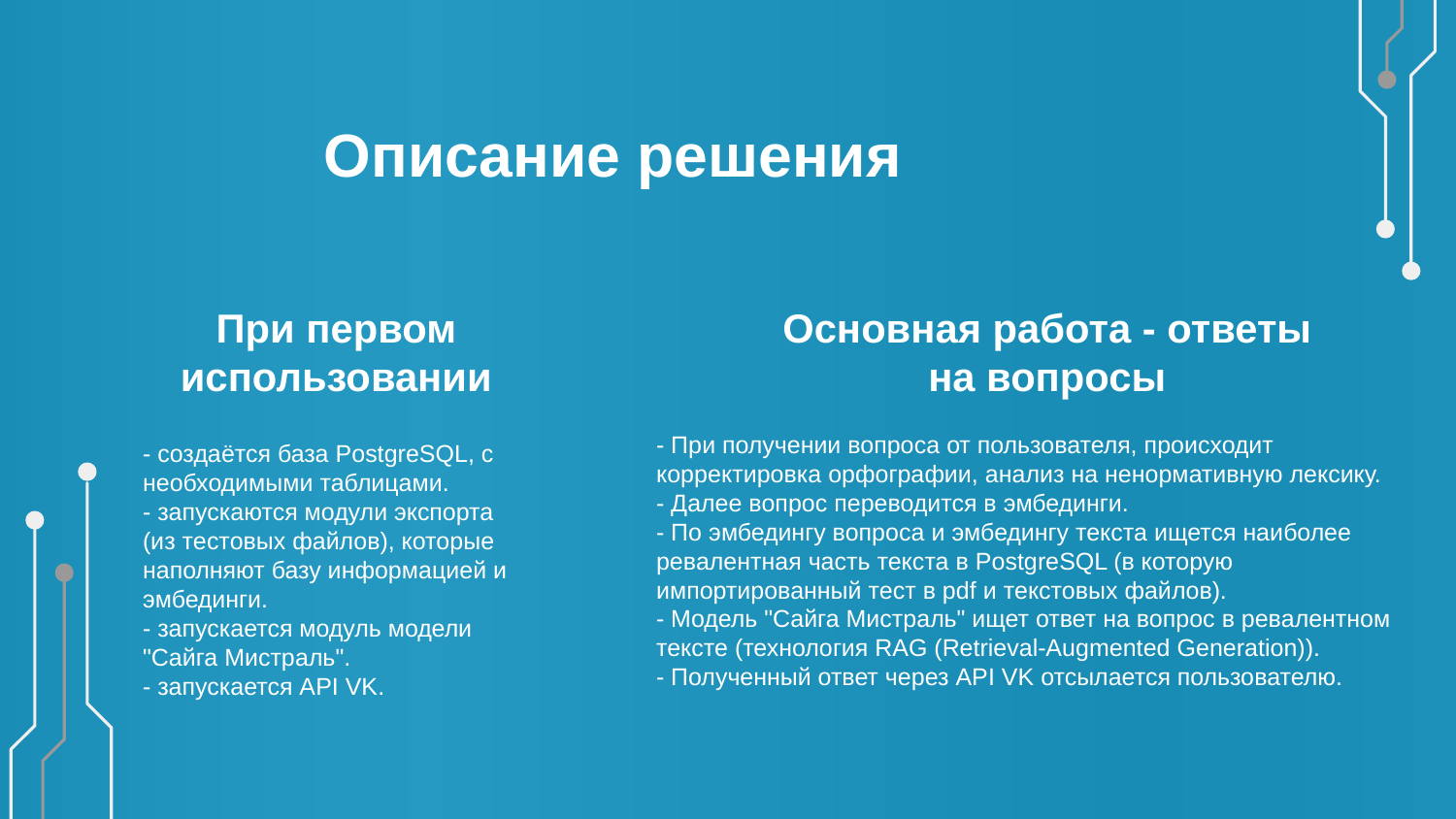

# Описание решения
При первом использовании
Основная работа - ответы на вопросы
- При получении вопроса от пользователя, происходит корректировка орфографии, анализ на ненормативную лексику.
- Далее вопрос переводится в эмбединги.
- По эмбедингу вопроса и эмбедингу текста ищется наиболее ревалентная часть текста в PostgreSQL (в которую импортированный тест в pdf и текстовых файлов).
- Модель "Сайга Мистраль" ищет ответ на вопрос в ревалентном тексте (технология RAG (Retrieval-Augmented Generation)).
- Полученный ответ через API VK отсылается пользователю.
- создаётся база PostgreSQL, с необходимыми таблицами.
- запускаются модули экспорта (из тестовых файлов), которые наполняют базу информацией и эмбединги.
- запускается модуль модели "Сайга Мистраль".
- запускается API VK.